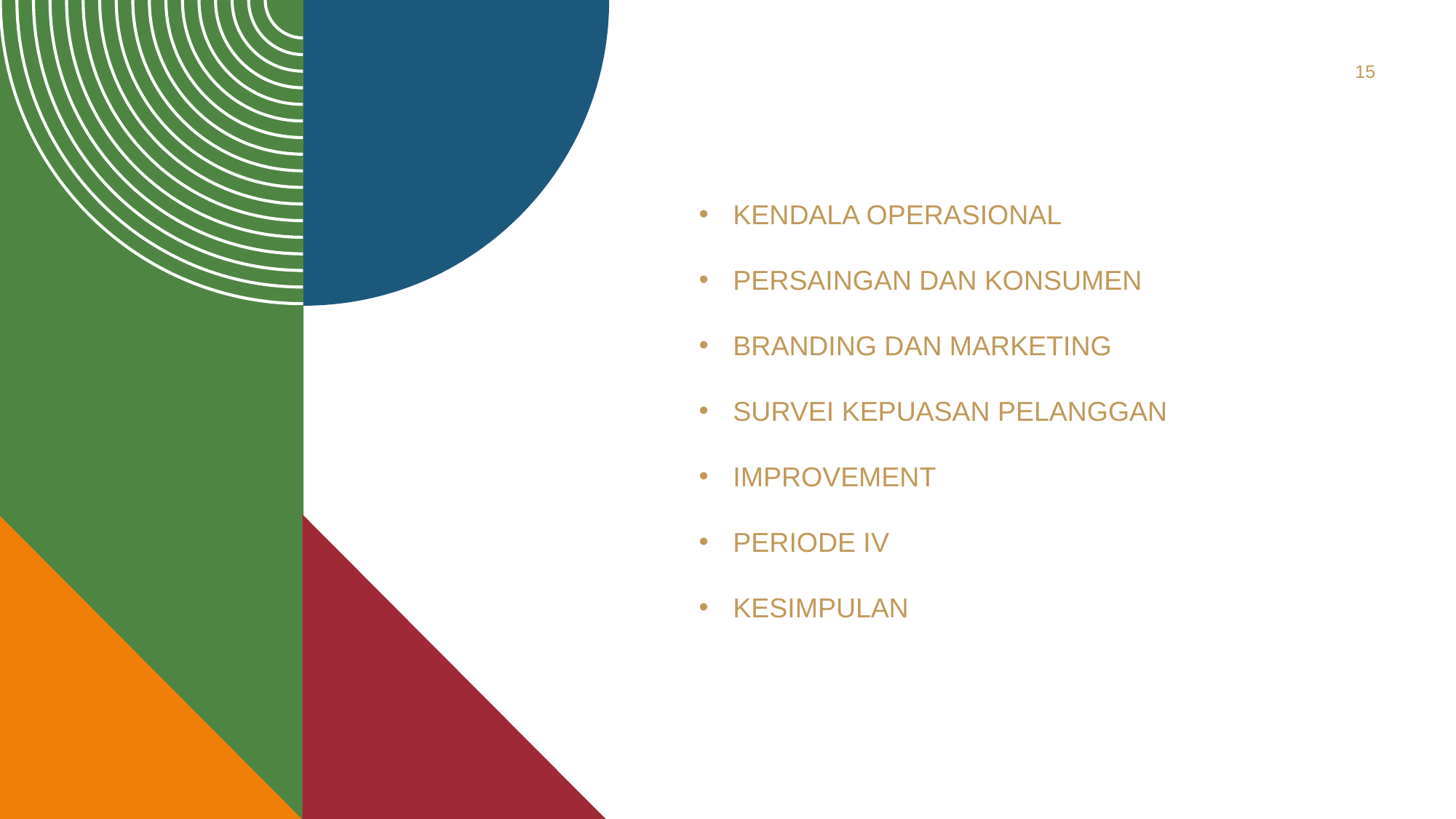

15
KENDALA OPERASIONAL

PERSAINGAN DAN KONSUMEN

BRANDING DAN MARKETING

SURVEI KEPUASAN PELANGGAN

IMPROVEMENT

PERIODE IV

KESIMPULAN